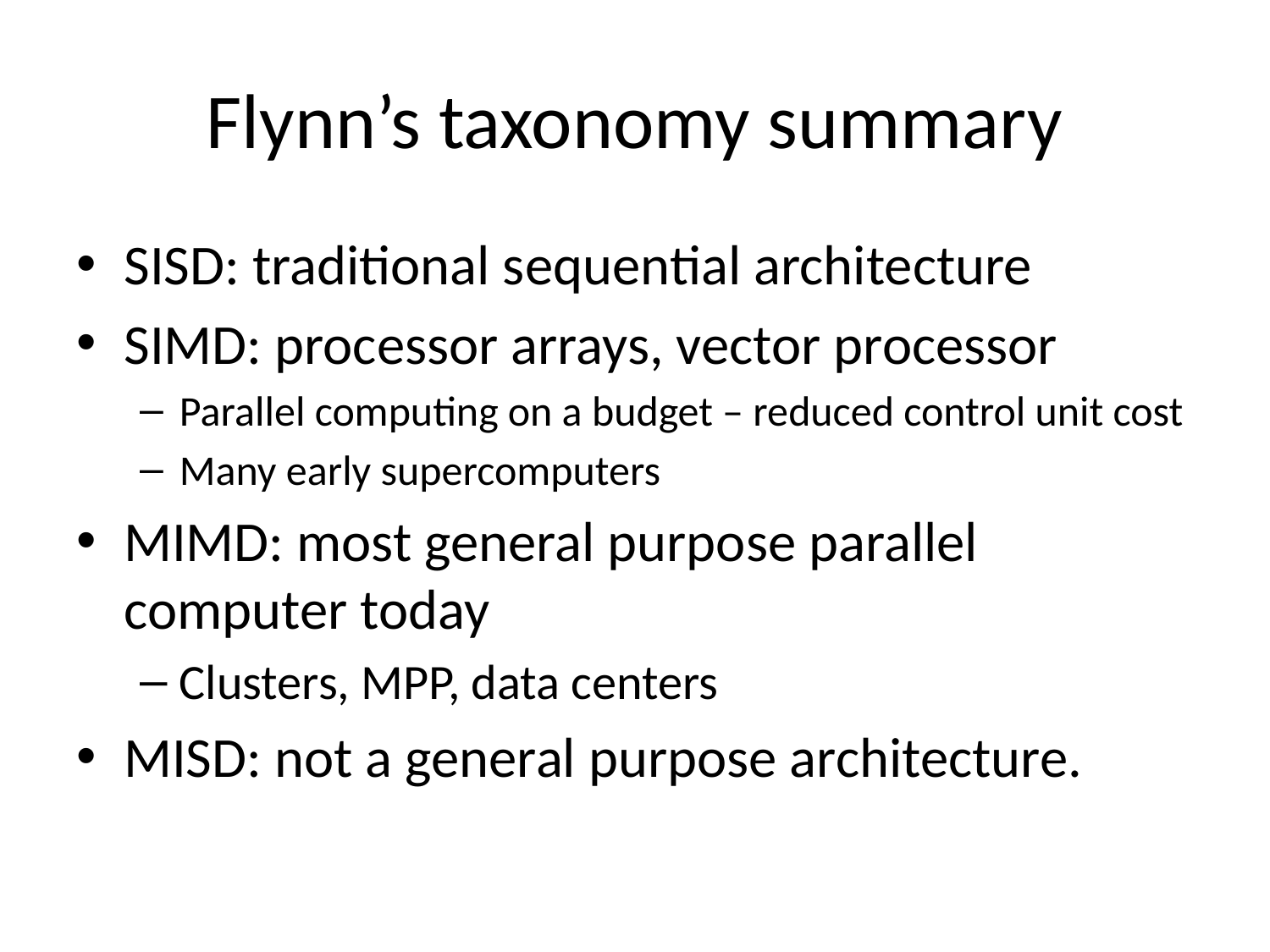

# Flynn’s taxonomy summary
SISD: traditional sequential architecture
SIMD: processor arrays, vector processor
Parallel computing on a budget – reduced control unit cost
Many early supercomputers
MIMD: most general purpose parallel computer today
Clusters, MPP, data centers
MISD: not a general purpose architecture.